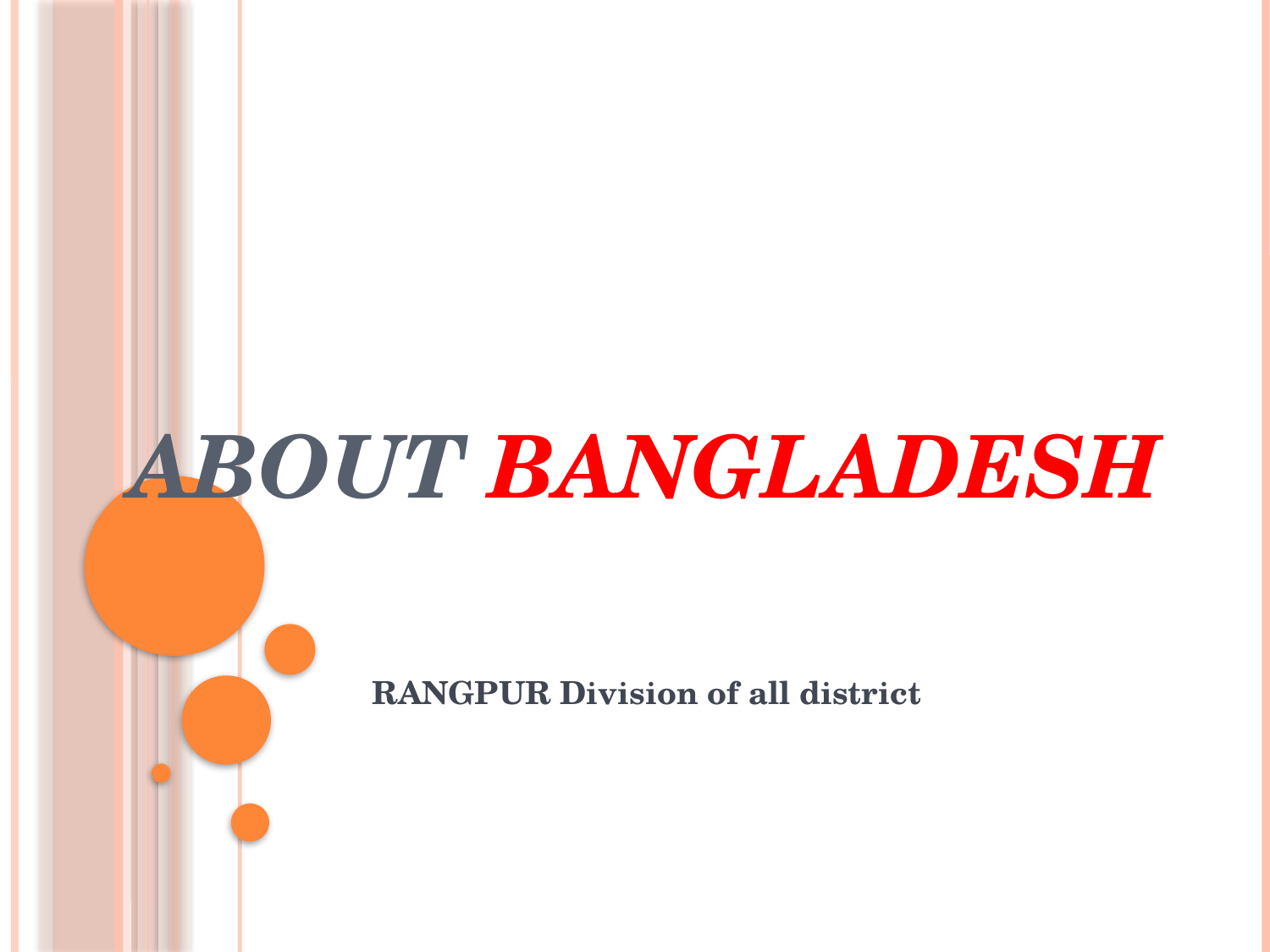

# ABOUT BANGLADESH
RANGPUR Division of all district